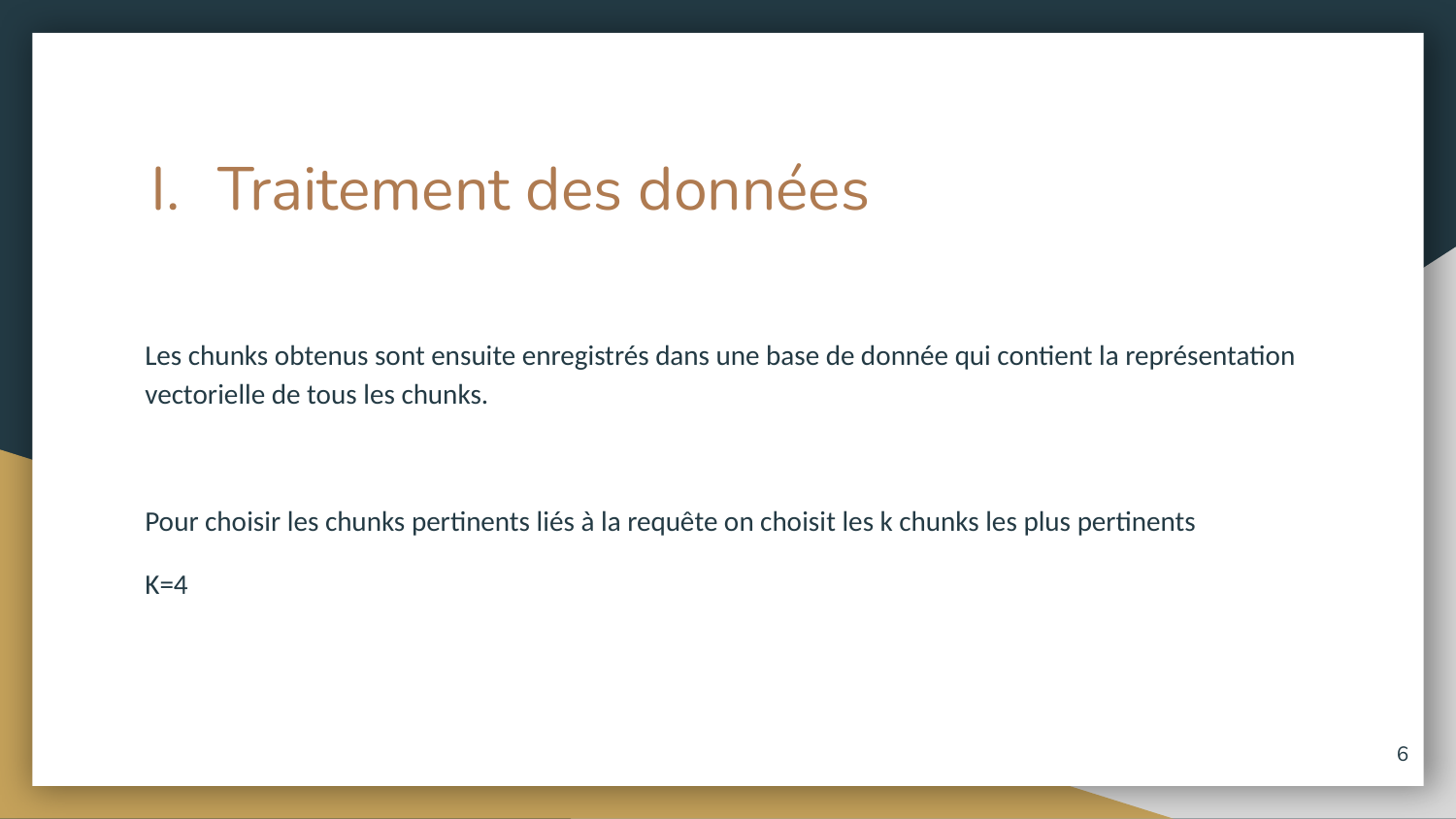

# Traitement des données
Les chunks obtenus sont ensuite enregistrés dans une base de donnée qui contient la représentation vectorielle de tous les chunks.

Pour choisir les chunks pertinents liés à la requête on choisit les k chunks les plus pertinents
K=4
6